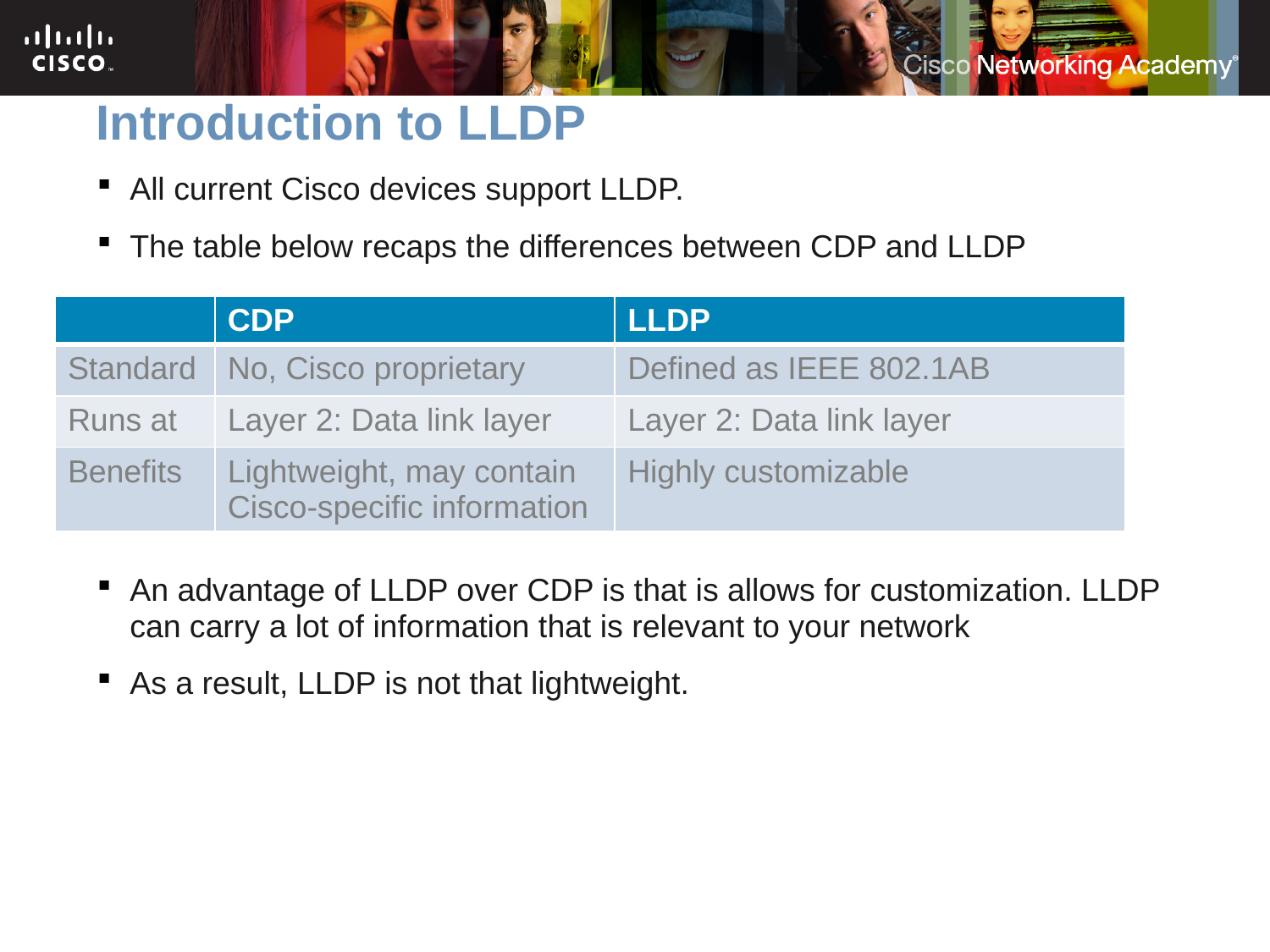

# Introduction to LLDP
All current Cisco devices support LLDP.
The table below recaps the differences between CDP and LLDP

An advantage of LLDP over CDP is that is allows for customization. LLDP can carry a lot of information that is relevant to your network
As a result, LLDP is not that lightweight.

|  | CDP | LLDP |
| --- | --- | --- |
| Standard | No, Cisco proprietary | Defined as IEEE 802.1AB |
| Runs at | Layer 2: Data link layer | Layer 2: Data link layer |
| Benefits | Lightweight, may contain Cisco-specific information | Highly customizable |